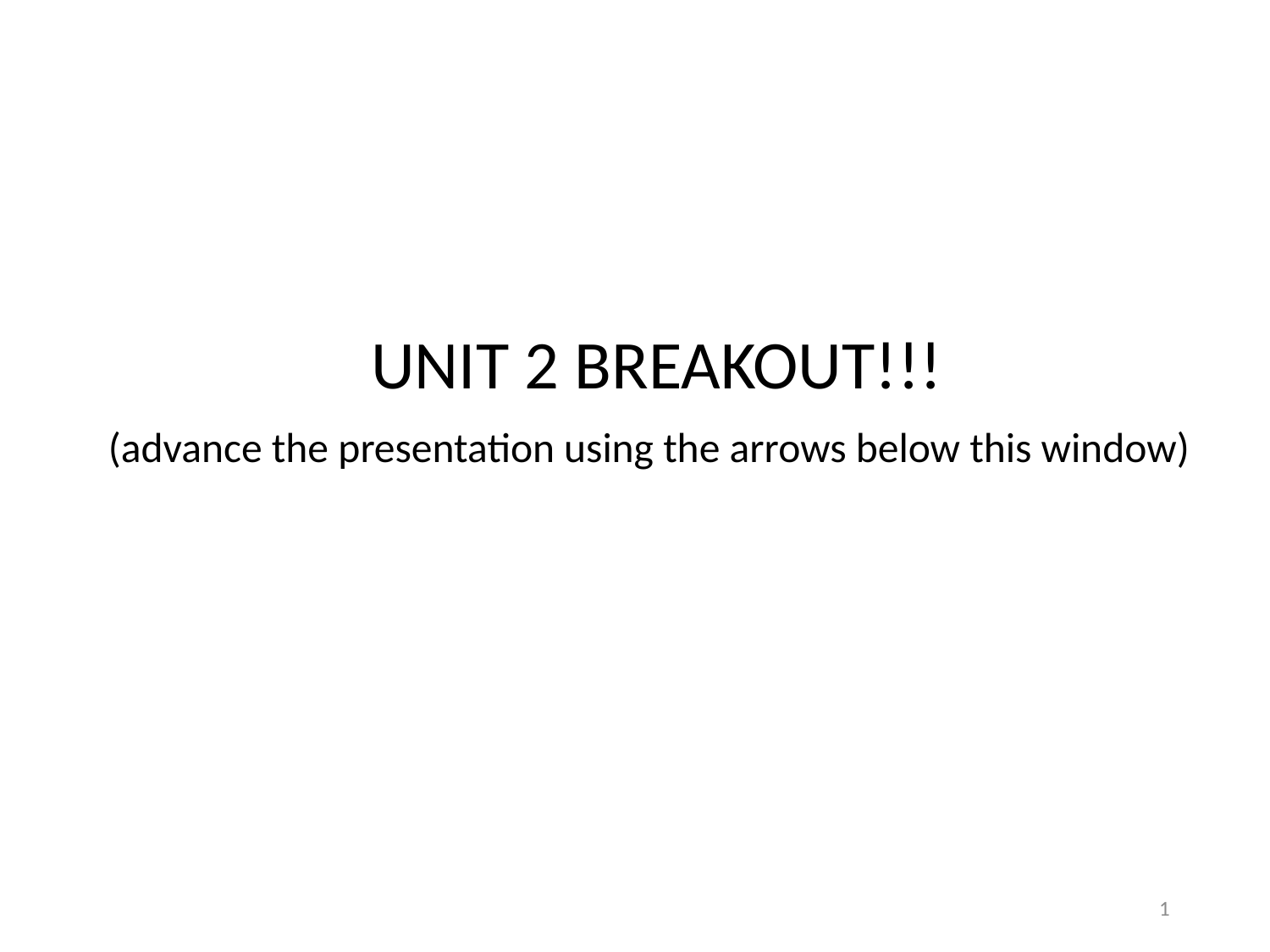

# UNIT 2 BREAKOUT!!! (advance the presentation using the arrows below this window)
1